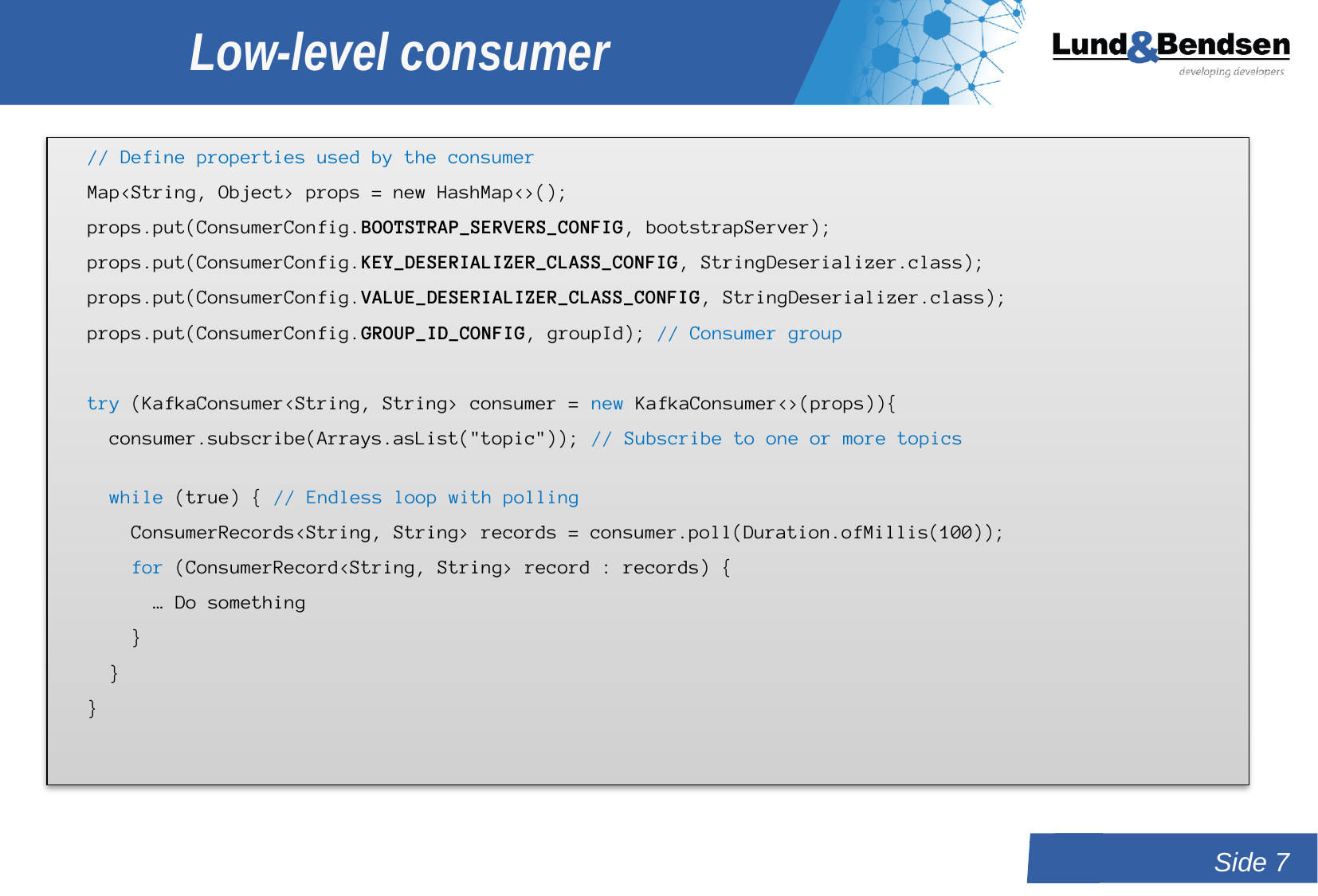

# Low-level consumer
// Define properties used by the consumer
Map<String, Object> props = new HashMap<>();
props.put(ConsumerConfig.BOOTSTRAP_SERVERS_CONFIG, bootstrapServer);
props.put(ConsumerConfig.KEY_DESERIALIZER_CLASS_CONFIG, StringDeserializer.class);
props.put(ConsumerConfig.VALUE_DESERIALIZER_CLASS_CONFIG, StringDeserializer.class);
props.put(ConsumerConfig.GROUP_ID_CONFIG, groupId); // Consumer group

try (KafkaConsumer<String, String> consumer = new KafkaConsumer<>(props)){
  consumer.subscribe(Arrays.asList("topic")); // Subscribe to one or more topics
  while (true) { // Endless loop with polling
    ConsumerRecords<String, String> records = consumer.poll(Duration.ofMillis(100));
    for (ConsumerRecord<String, String> record : records) {
      … Do something
    }
  }
}